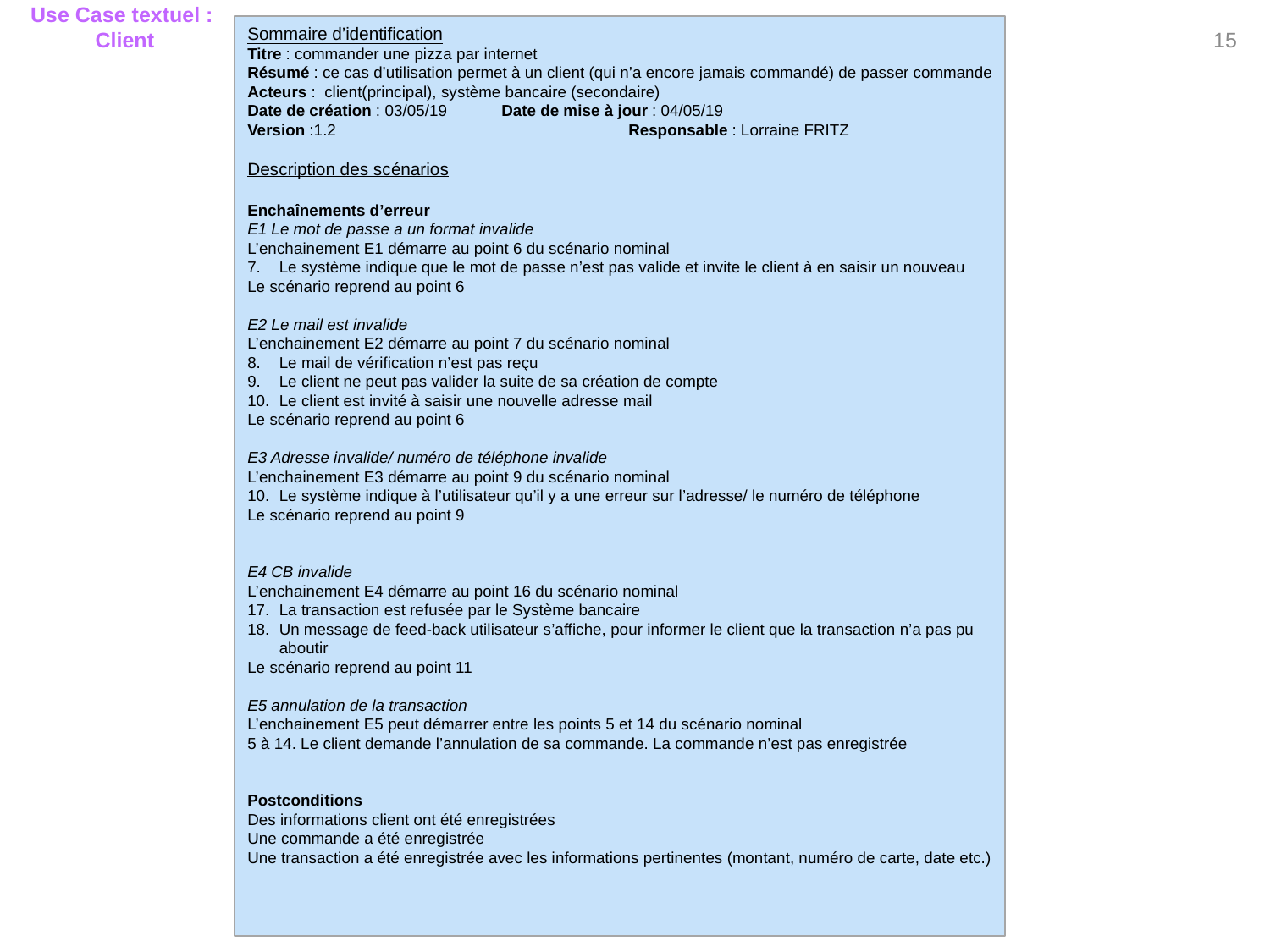

15
Use Case textuel :
Client
Sommaire d’identification
Titre : commander une pizza par internet
Résumé : ce cas d’utilisation permet à un client (qui n’a encore jamais commandé) de passer commande
Acteurs :  client(principal), système bancaire (secondaire)
Date de création : 03/05/19	Date de mise à jour : 04/05/19
Version :1.2			Responsable : Lorraine FRITZ

Description des scénarios

Enchaînements d’erreur
E1 Le mot de passe a un format invalide
L’enchainement E1 démarre au point 6 du scénario nominal
Le système indique que le mot de passe n’est pas valide et invite le client à en saisir un nouveau
Le scénario reprend au point 6

E2 Le mail est invalide
L’enchainement E2 démarre au point 7 du scénario nominal
Le mail de vérification n’est pas reçu
Le client ne peut pas valider la suite de sa création de compte
Le client est invité à saisir une nouvelle adresse mail
Le scénario reprend au point 6

E3 Adresse invalide/ numéro de téléphone invalide
L’enchainement E3 démarre au point 9 du scénario nominal
Le système indique à l’utilisateur qu’il y a une erreur sur l’adresse/ le numéro de téléphone
Le scénario reprend au point 9

E4 CB invalide
L’enchainement E4 démarre au point 16 du scénario nominal
La transaction est refusée par le Système bancaire
Un message de feed-back utilisateur s’affiche, pour informer le client que la transaction n’a pas pu aboutir
Le scénario reprend au point 11

E5 annulation de la transaction
L’enchainement E5 peut démarrer entre les points 5 et 14 du scénario nominal
5 à 14. Le client demande l’annulation de sa commande. La commande n’est pas enregistrée

Postconditions
Des informations client ont été enregistrées
Une commande a été enregistrée
Une transaction a été enregistrée avec les informations pertinentes (montant, numéro de carte, date etc.)